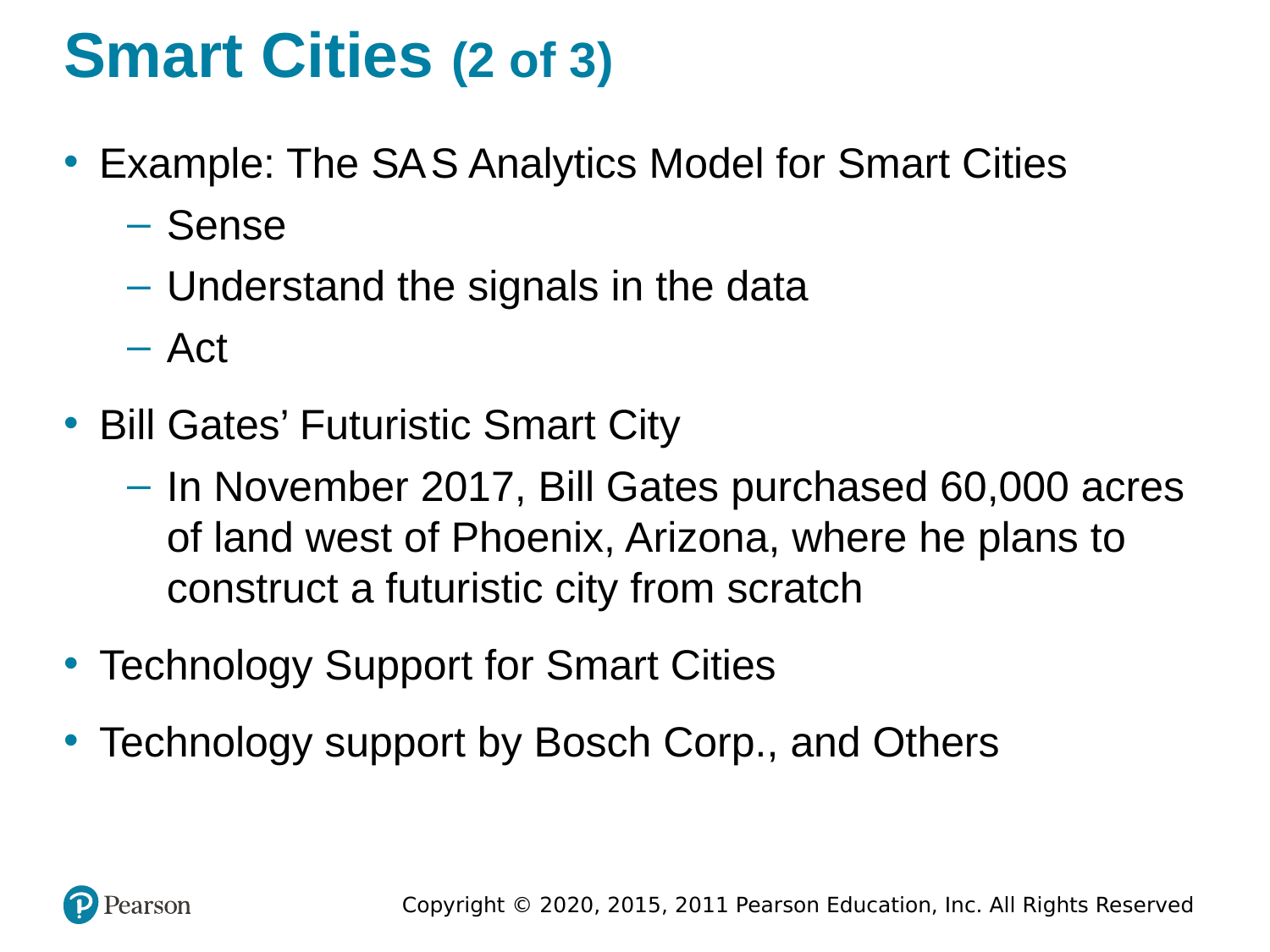

# Smart Cities (2 of 3)
Example: The S A S Analytics Model for Smart Cities
Sense
Understand the signals in the data
Act
Bill Gates’ Futuristic Smart City
In November 2017, Bill Gates purchased 60,000 acres of land west of Phoenix, Arizona, where he plans to construct a futuristic city from scratch
Technology Support for Smart Cities
Technology support by Bosch Corp., and Others